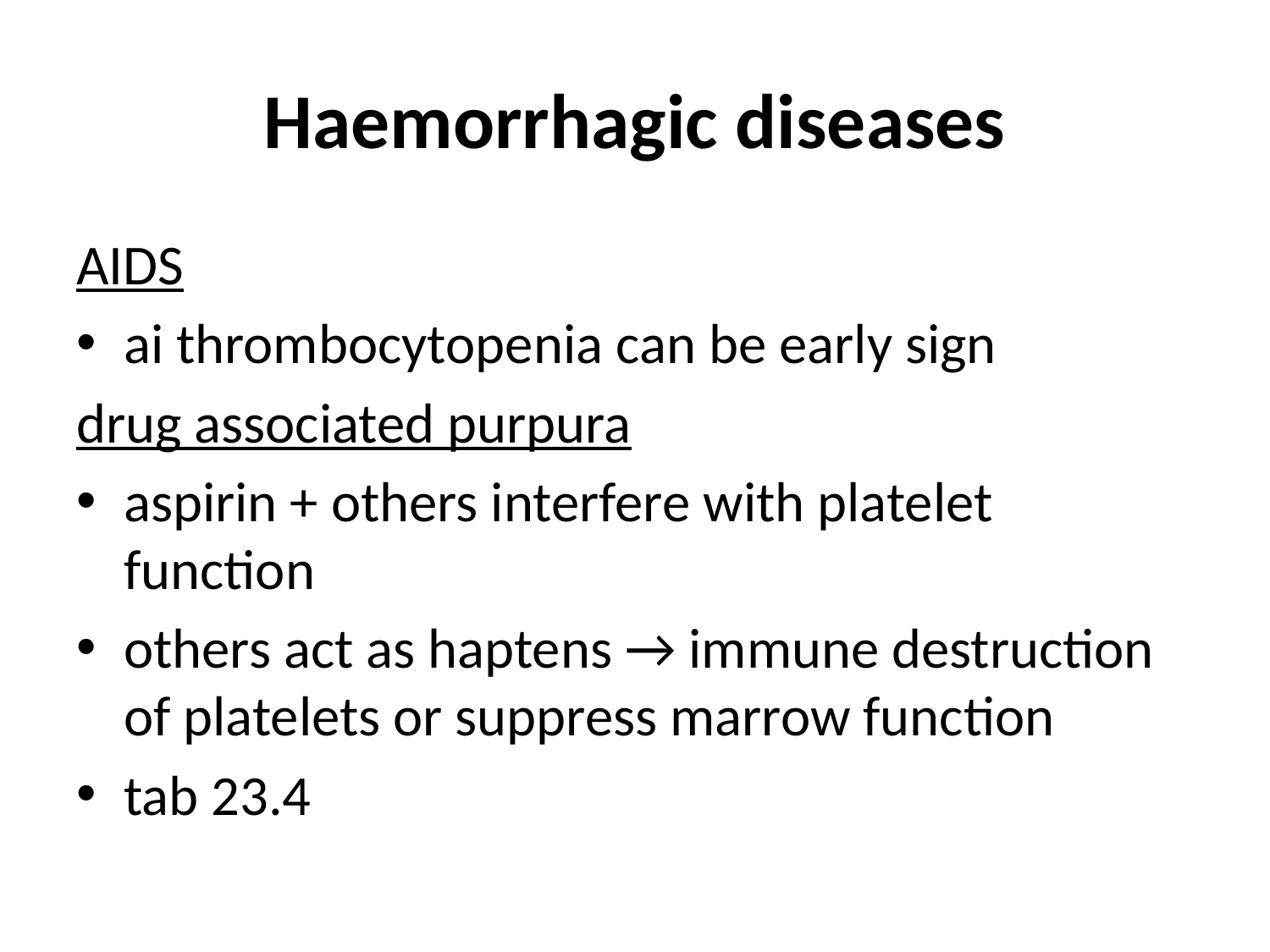

# Haemorrhagic diseases
AIDS
ai thrombocytopenia can be early sign
drug associated purpura
aspirin + others interfere with platelet function
others act as haptens → immune destruction of platelets or suppress marrow function
tab 23.4